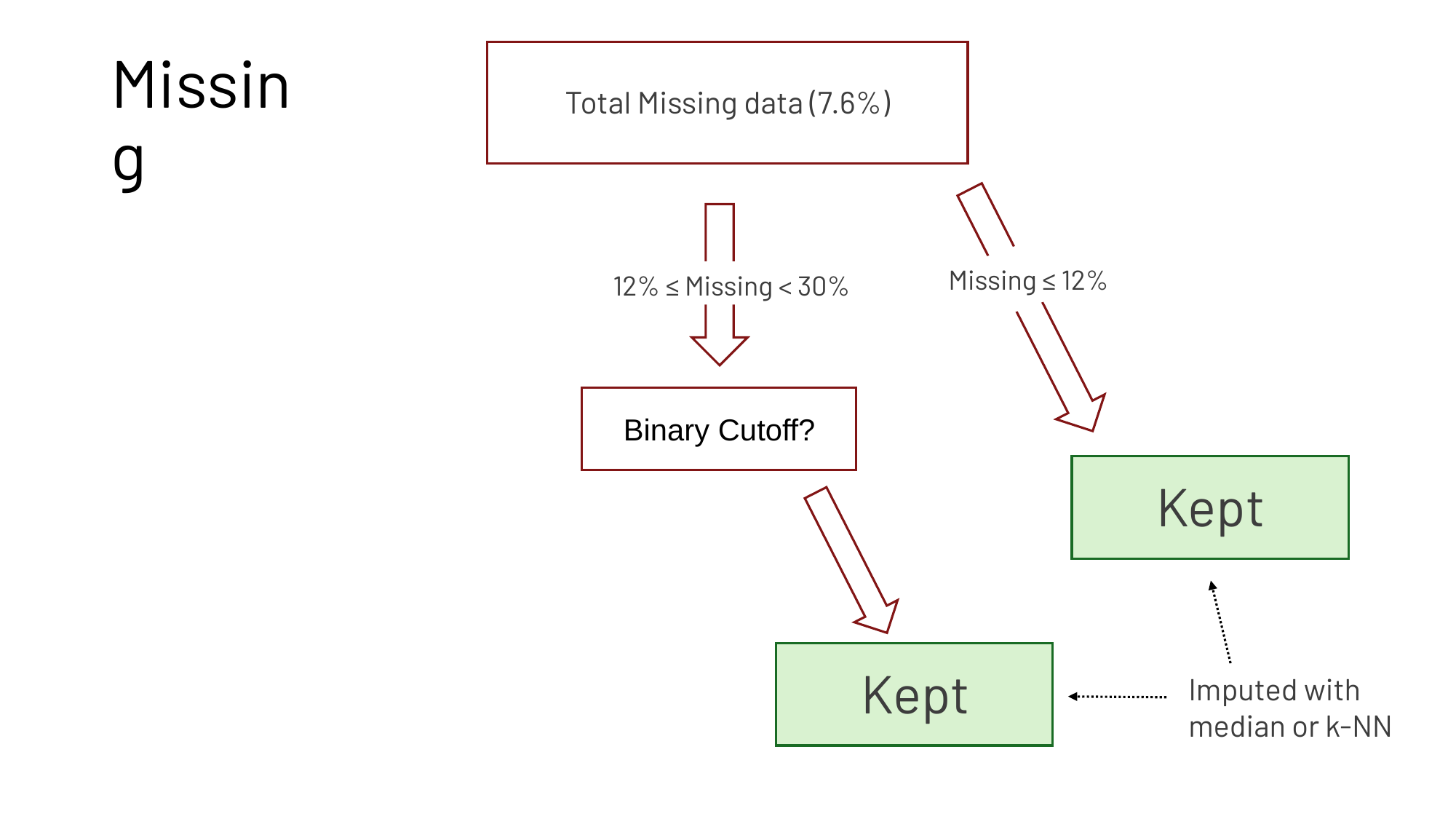

# Missing
Total Missing data (7.6%)

It

Missing ≤ 12%
It
12% ≤ Missing < 30%

Binary Cutoff?

Kept

Kept

Imputed with median or k-NN